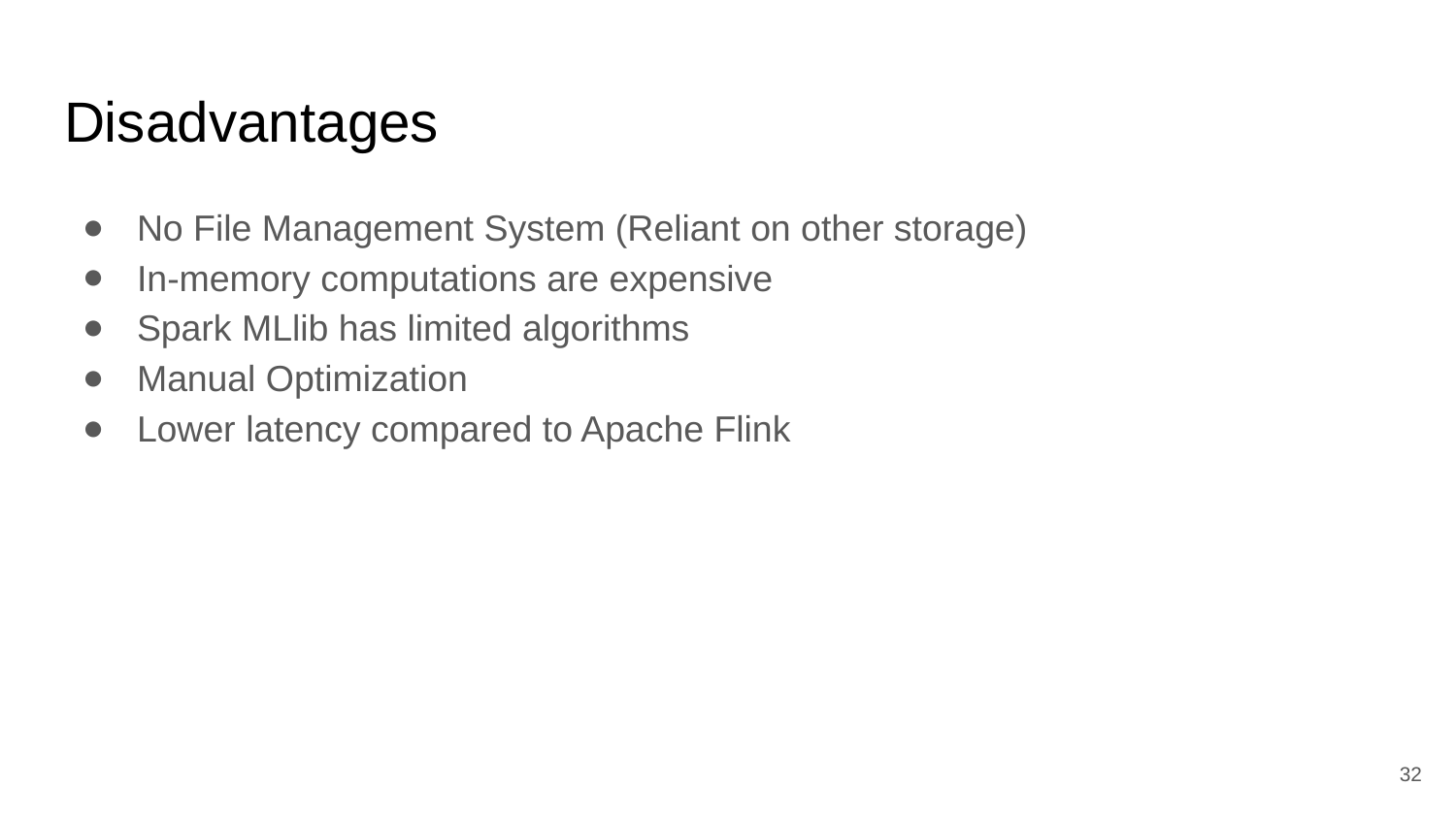

# Disadvantages
No File Management System (Reliant on other storage)
In-memory computations are expensive
Spark MLlib has limited algorithms
Manual Optimization
Lower latency compared to Apache Flink
32